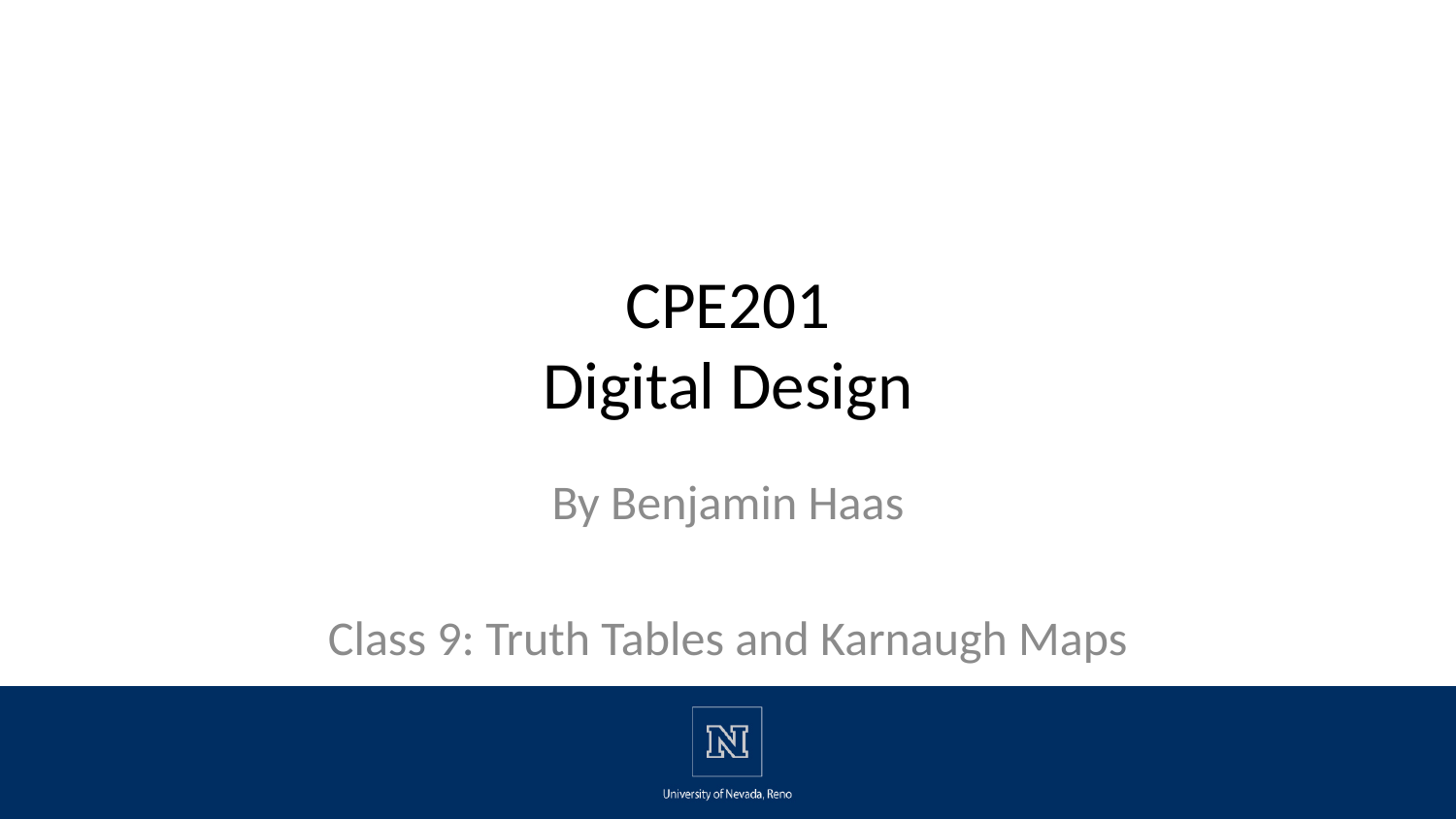

# CPE201 Digital Design
By Benjamin Haas

Class 9: Truth Tables and Karnaugh Maps